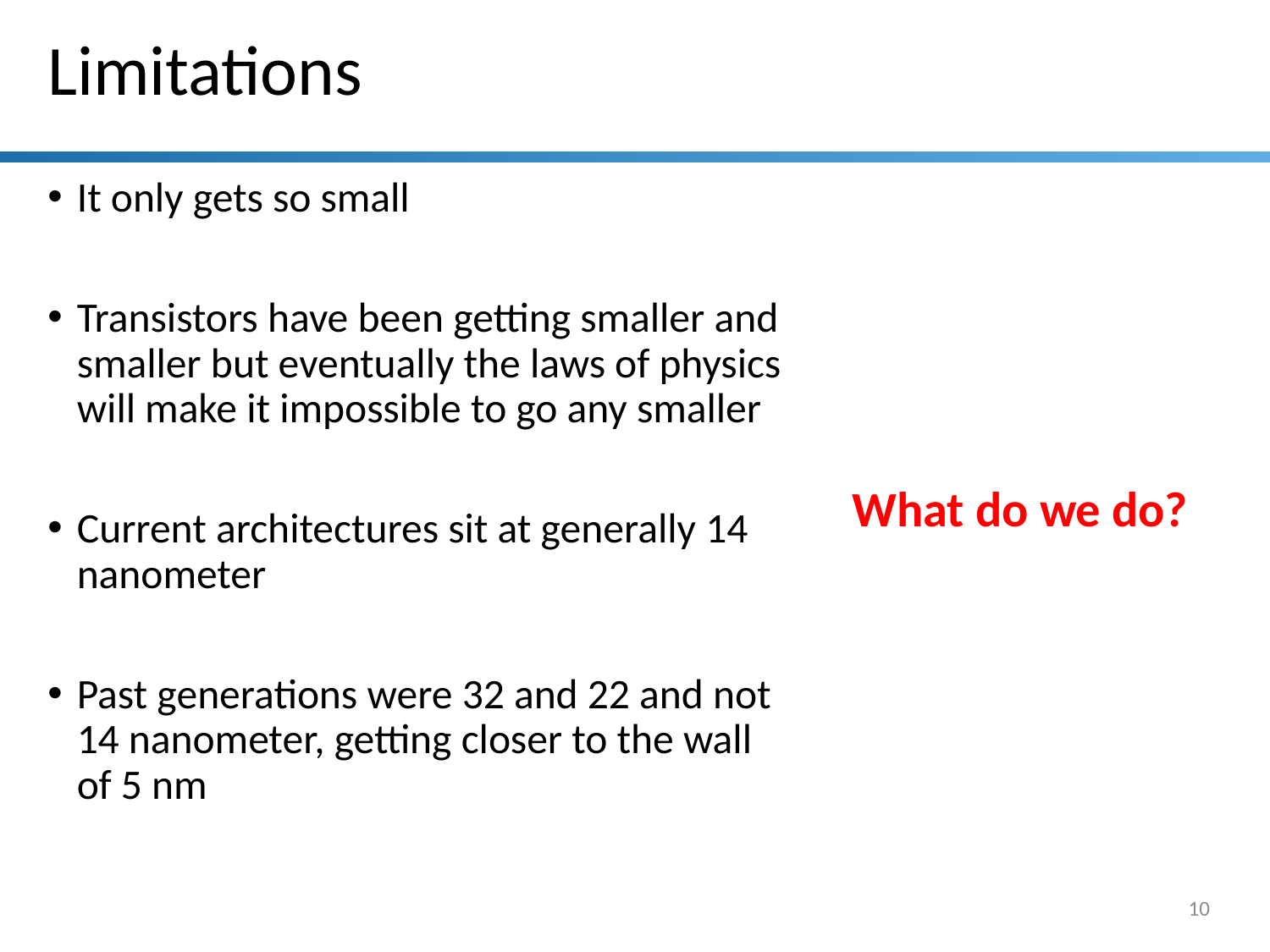

# Limitations
It only gets so small

Transistors have been getting smaller and smaller but eventually the laws of physics will make it impossible to go any smaller

Current architectures sit at generally 14 nanometer

Past generations were 32 and 22 and not 14 nanometer, getting closer to the wall of 5 nm
What do we do?
What do we do?
10